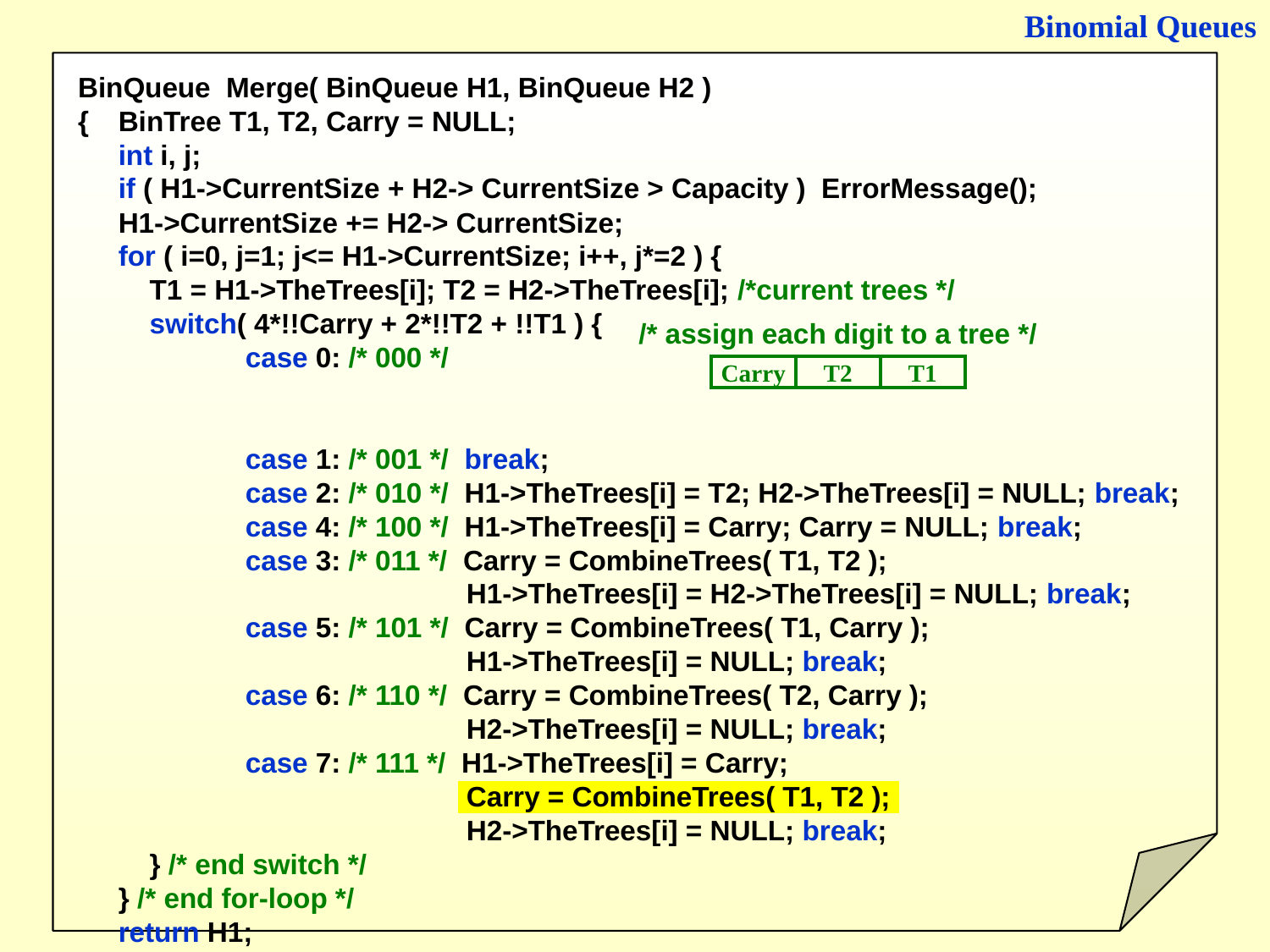

Binomial Queues
BinQueue  Merge( BinQueue H1, BinQueue H2 )
{	BinTree T1, T2, Carry = NULL;
	int i, j;
	if ( H1->CurrentSize + H2-> CurrentSize > Capacity )  ErrorMessage();
	H1->CurrentSize += H2-> CurrentSize;
	for ( i=0, j=1; j<= H1->CurrentSize; i++, j*=2 ) {
	    T1 = H1->TheTrees[i]; T2 = H2->TheTrees[i]; /*current trees */
	    switch( 4*!!Carry + 2*!!T2 + !!T1 ) {
		case 0: /* 000 */
	 	case 1: /* 001 */  break;
		case 2: /* 010 */  H1->TheTrees[i] = T2; H2->TheTrees[i] = NULL; break;
		case 4: /* 100 */  H1->TheTrees[i] = Carry; Carry = NULL; break;
		case 3: /* 011 */  Carry = CombineTrees( T1, T2 );
			            H1->TheTrees[i] = H2->TheTrees[i] = NULL; break;
		case 5: /* 101 */  Carry = CombineTrees( T1, Carry );
			            H1->TheTrees[i] = NULL; break;
		case 6: /* 110 */  Carry = CombineTrees( T2, Carry );
			            H2->TheTrees[i] = NULL; break;
		case 7: /* 111 */  H1->TheTrees[i] = Carry;
			            Carry = CombineTrees( T1, T2 );
			            H2->TheTrees[i] = NULL; break;
	    } /* end switch */
	} /* end for-loop */
	return H1;
}
/* assign each digit to a tree */
Carry
T2
T1
10